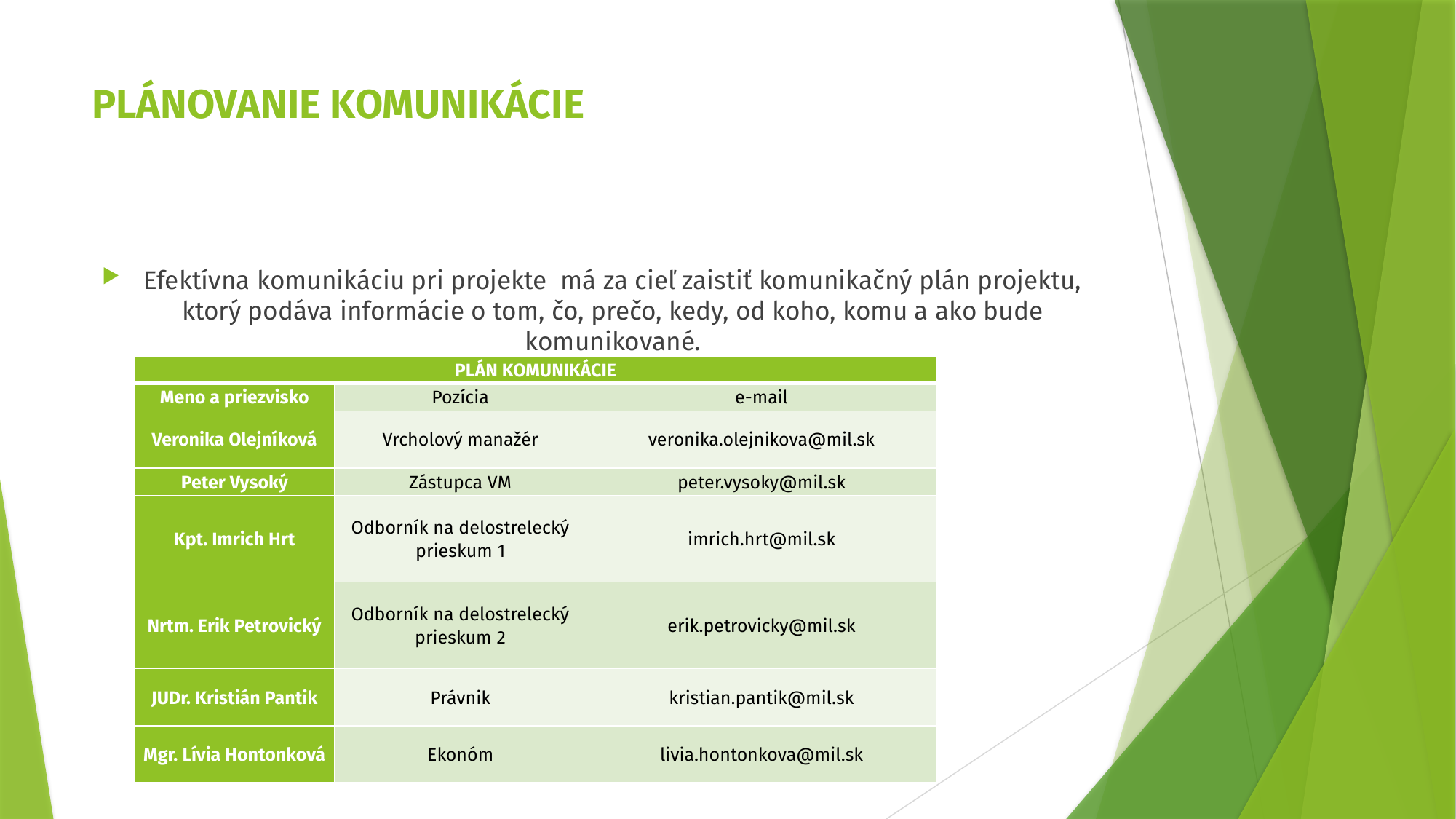

# PLÁNOVANIE KOMUNIKÁCIE
Efektívna komunikáciu pri projekte  má za cieľ zaistiť komunikačný plán projektu, ktorý podáva informácie o tom, čo, prečo, kedy, od koho, komu a ako bude komunikované.

| PLÁN KOMUNIKÁCIE |  |  |
| --- | --- | --- |
| Meno a priezvisko | Pozícia | e-mail |
| Veronika Olejníková | Vrcholový manažér | veronika.olejnikova@mil.sk |
| Peter Vysoký | Zástupca VM | peter.vysoky@mil.sk |
| Kpt. Imrich Hrt | Odborník na delostrelecký prieskum 1 | imrich.hrt@mil.sk |
| Nrtm. Erik Petrovický | Odborník na delostrelecký prieskum 2 | erik.petrovicky@mil.sk |
| JUDr. Kristián Pantik | Právnik | kristian.pantik@mil.sk |
| Mgr. Lívia Hontonková | Ekonóm | livia.hontonkova@mil.sk |